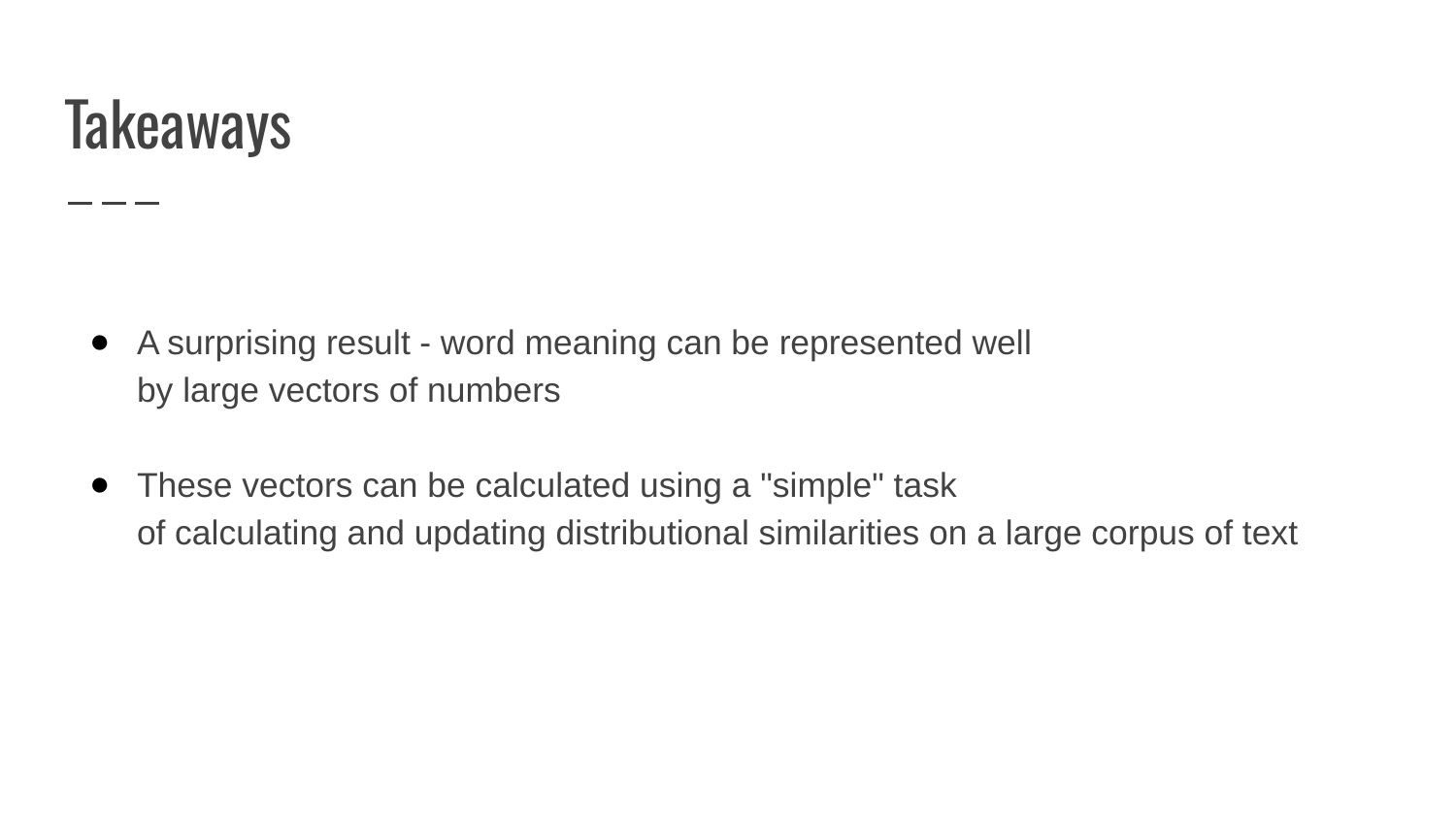

# Takeaways

A surprising result - word meaning can be represented well
by large vectors of numbers
These vectors can be calculated using a "simple" task
of calculating and updating distributional similarities on a large corpus of text